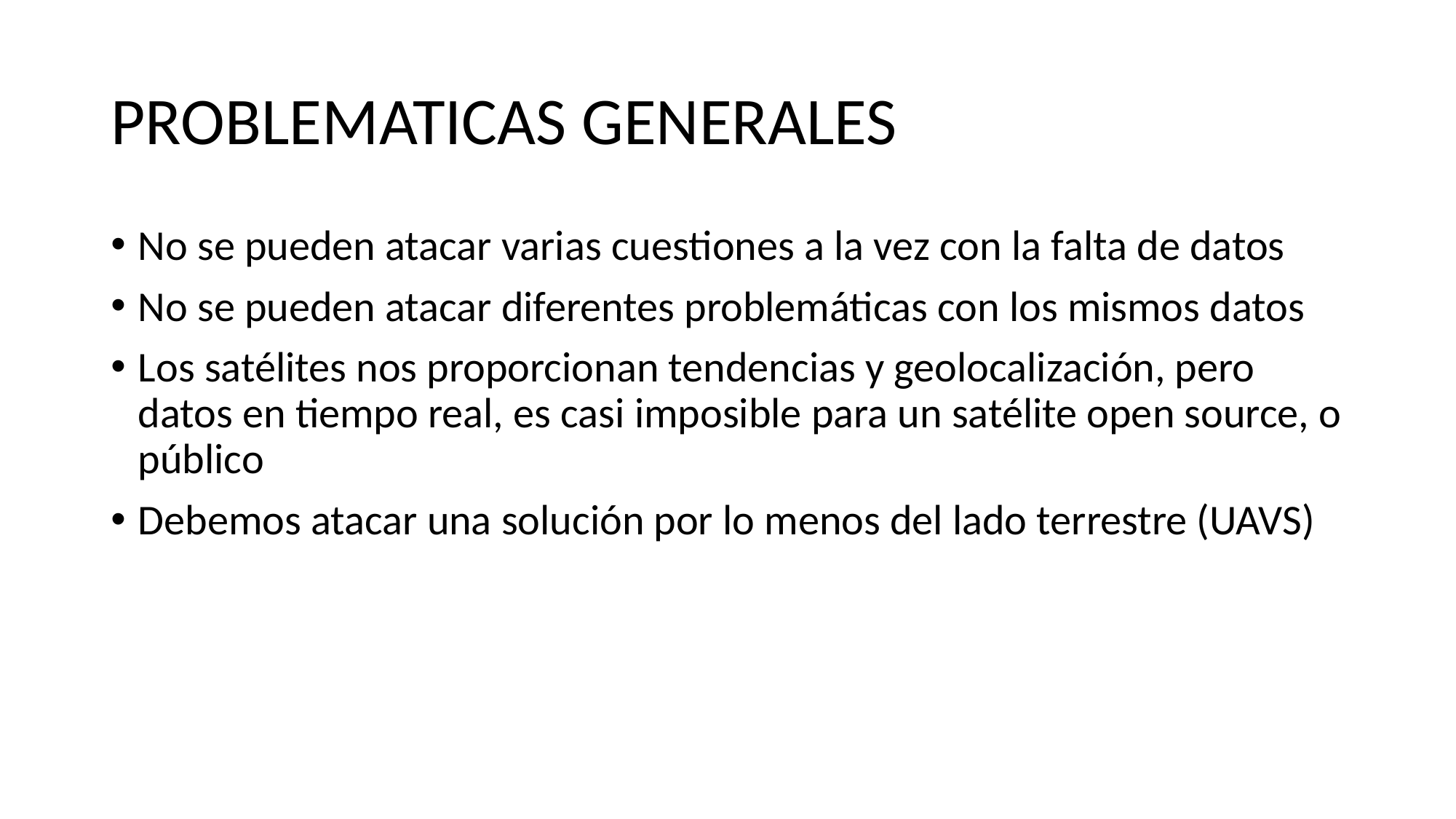

# PROBLEMATICAS GENERALES
No se pueden atacar varias cuestiones a la vez con la falta de datos
No se pueden atacar diferentes problemáticas con los mismos datos
Los satélites nos proporcionan tendencias y geolocalización, pero datos en tiempo real, es casi imposible para un satélite open source, o público
Debemos atacar una solución por lo menos del lado terrestre (UAVS)